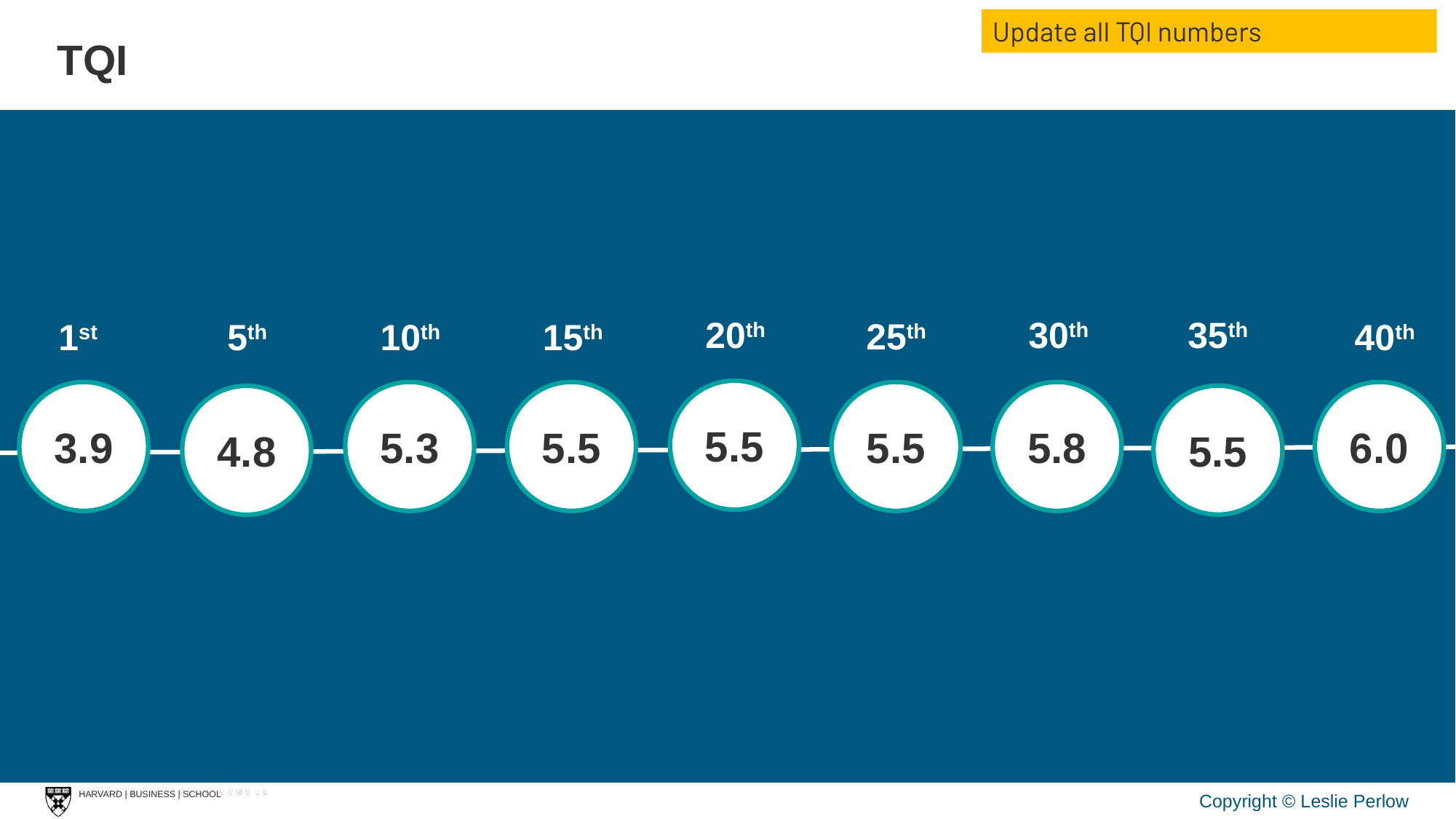

Update all TQI numbers
TQI
20th
30th
35th
25th
5th
1st
40th
10th
15th

5.5

3.9

5.3

5.5

5.5

5.8

6.0

5.5

4.8